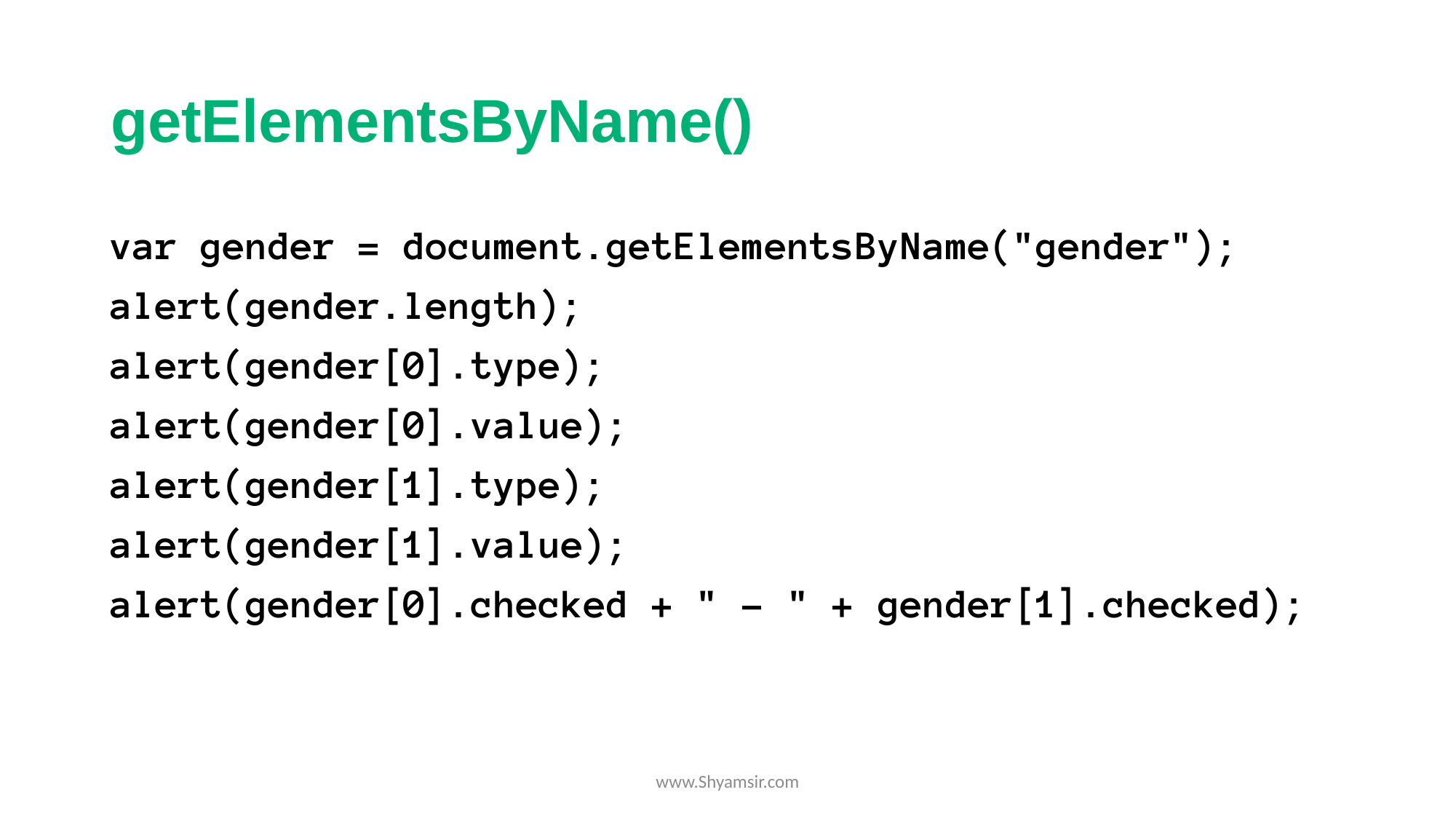

# getElementsByName()
var gender = document.getElementsByName("gender");
alert(gender.length);
alert(gender[0].type);
alert(gender[0].value);
alert(gender[1].type);
alert(gender[1].value);
alert(gender[0].checked + " - " + gender[1].checked);

www.Shyamsir.com